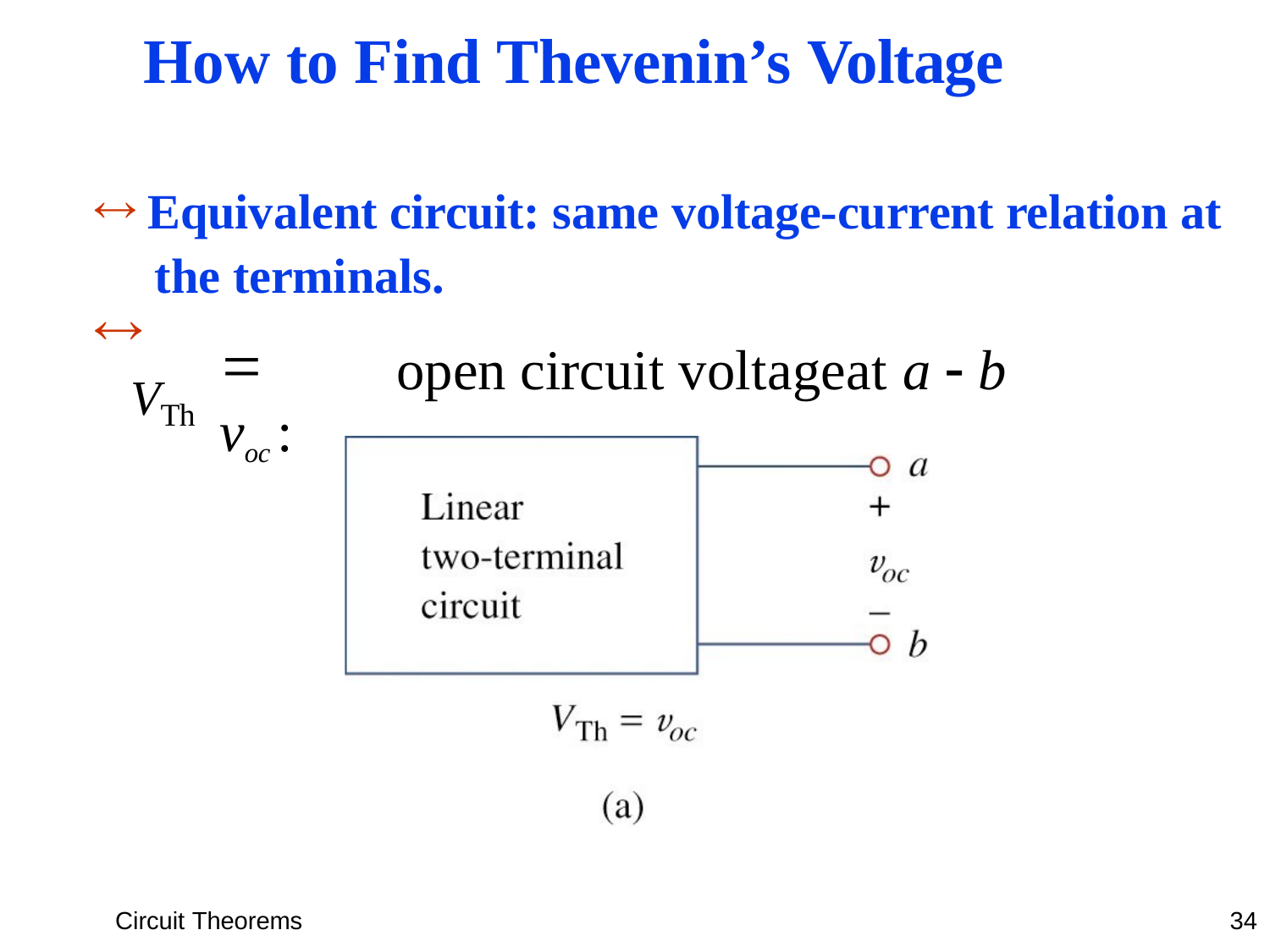

# How to Find Thevenin’s Voltage
↔ Equivalent circuit: same voltage-current relation at  the terminals.
↔
= voc :
open circuit voltageat a − b
VTh

Circuit Theorems
34